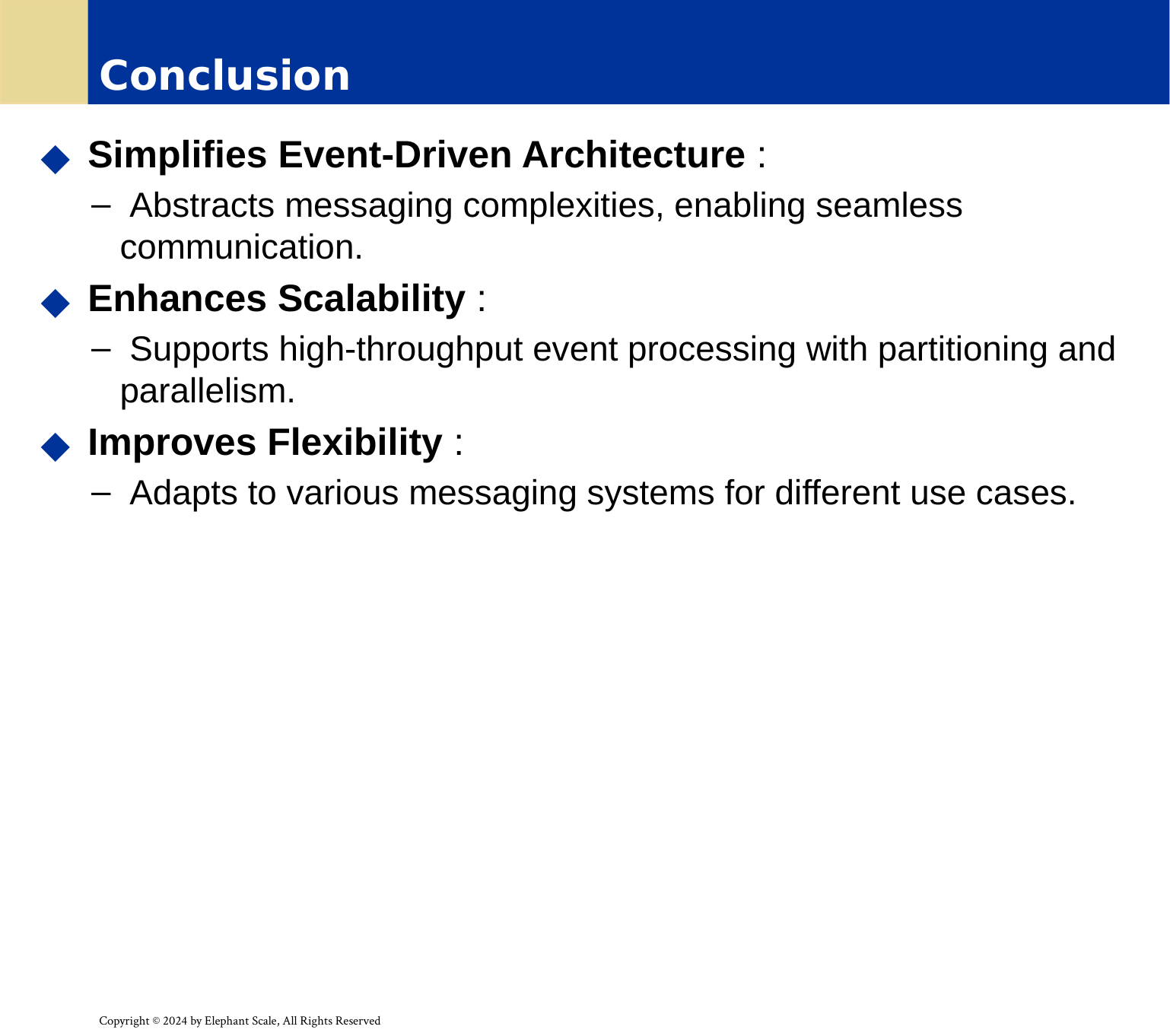

# Conclusion
 Simplifies Event-Driven Architecture :
 Abstracts messaging complexities, enabling seamless communication.
 Enhances Scalability :
 Supports high-throughput event processing with partitioning and parallelism.
 Improves Flexibility :
 Adapts to various messaging systems for different use cases.
Copyright © 2024 by Elephant Scale, All Rights Reserved